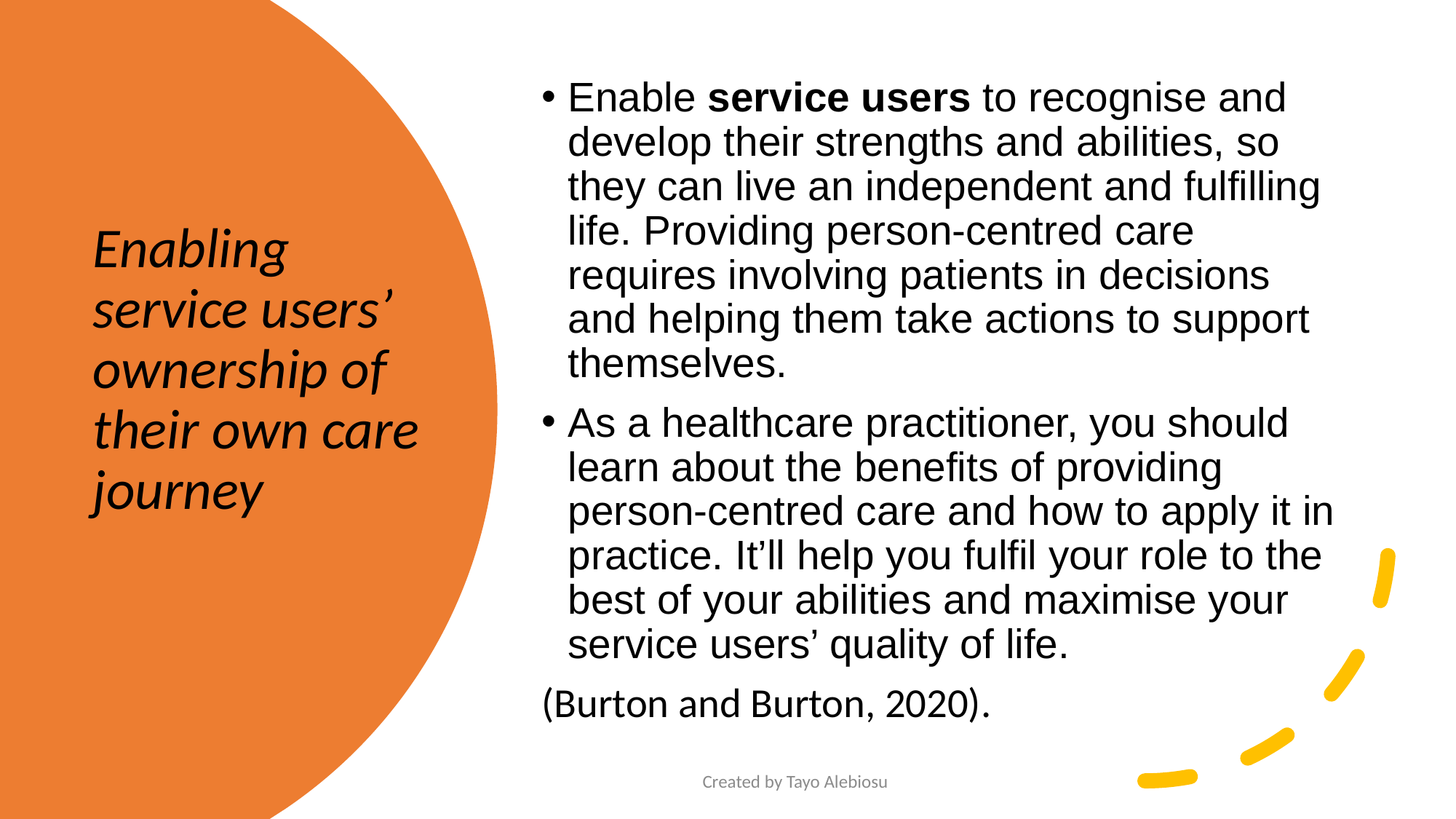

Enable service users to recognise and develop their strengths and abilities, so they can live an independent and fulfilling life. Providing person-centred care requires involving patients in decisions and helping them take actions to support themselves.
As a healthcare practitioner, you should learn about the benefits of providing person-centred care and how to apply it in practice. It’ll help you fulfil your role to the best of your abilities and maximise your service users’ quality of life.
(Burton and Burton, 2020).

# Enabling service users’ ownership of their own care journey

Created by Tayo Alebiosu